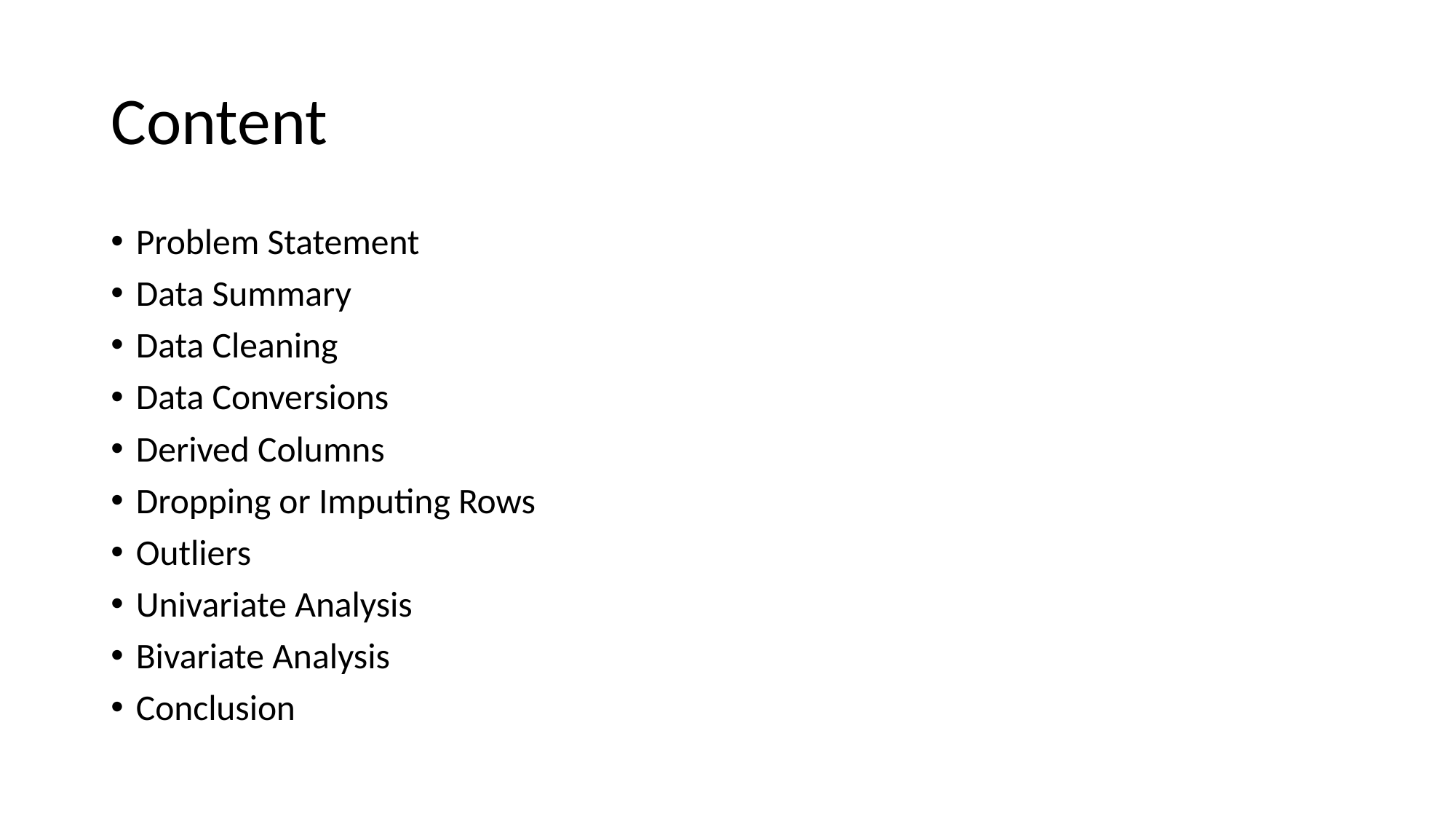

# Content
Problem Statement
Data Summary
Data Cleaning
Data Conversions
Derived Columns
Dropping or Imputing Rows
Outliers
Univariate Analysis
Bivariate Analysis
Conclusion